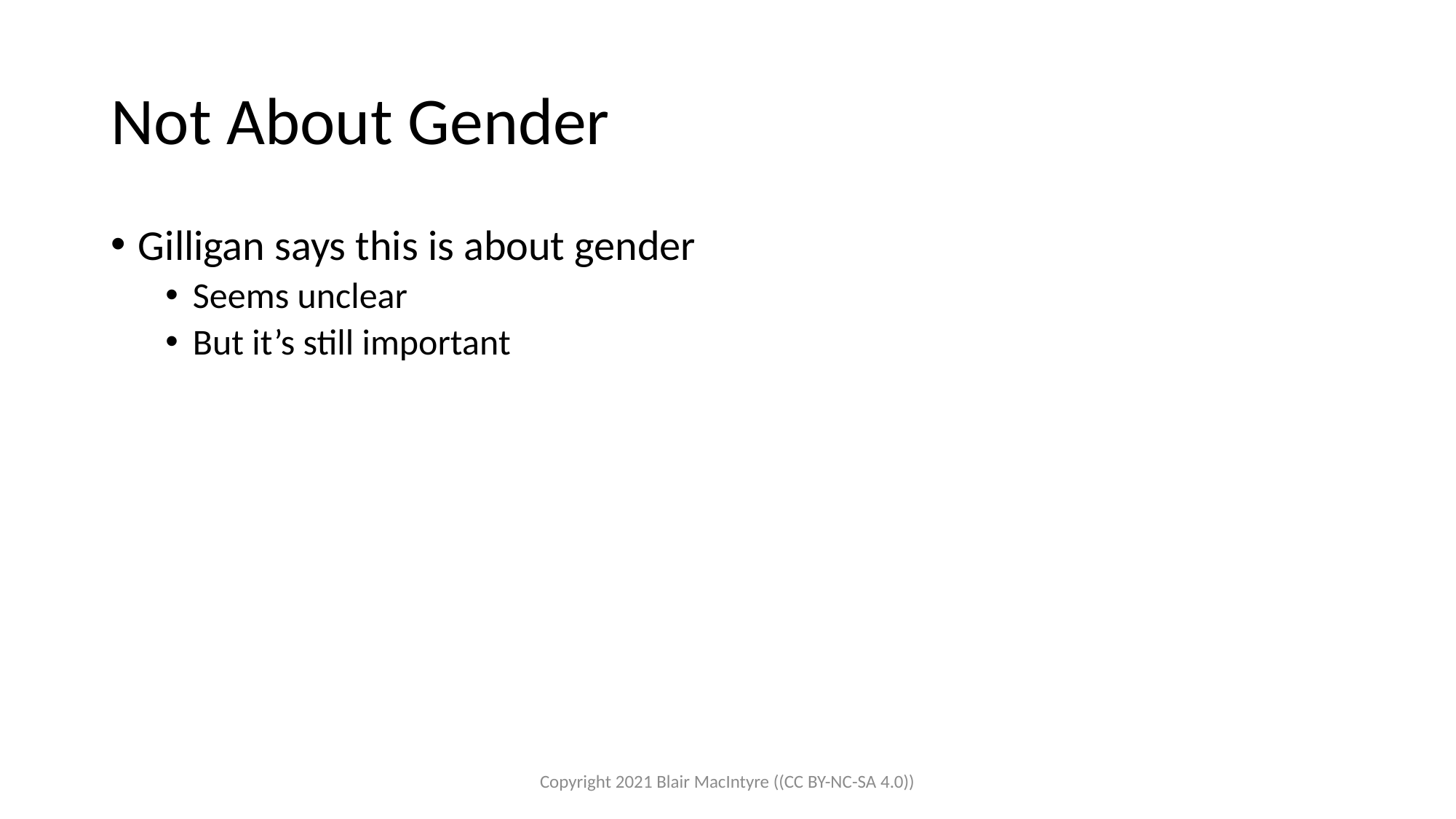

# Not About Gender
Gilligan says this is about gender
Seems unclear
But it’s still important
Copyright 2021 Blair MacIntyre ((CC BY-NC-SA 4.0))